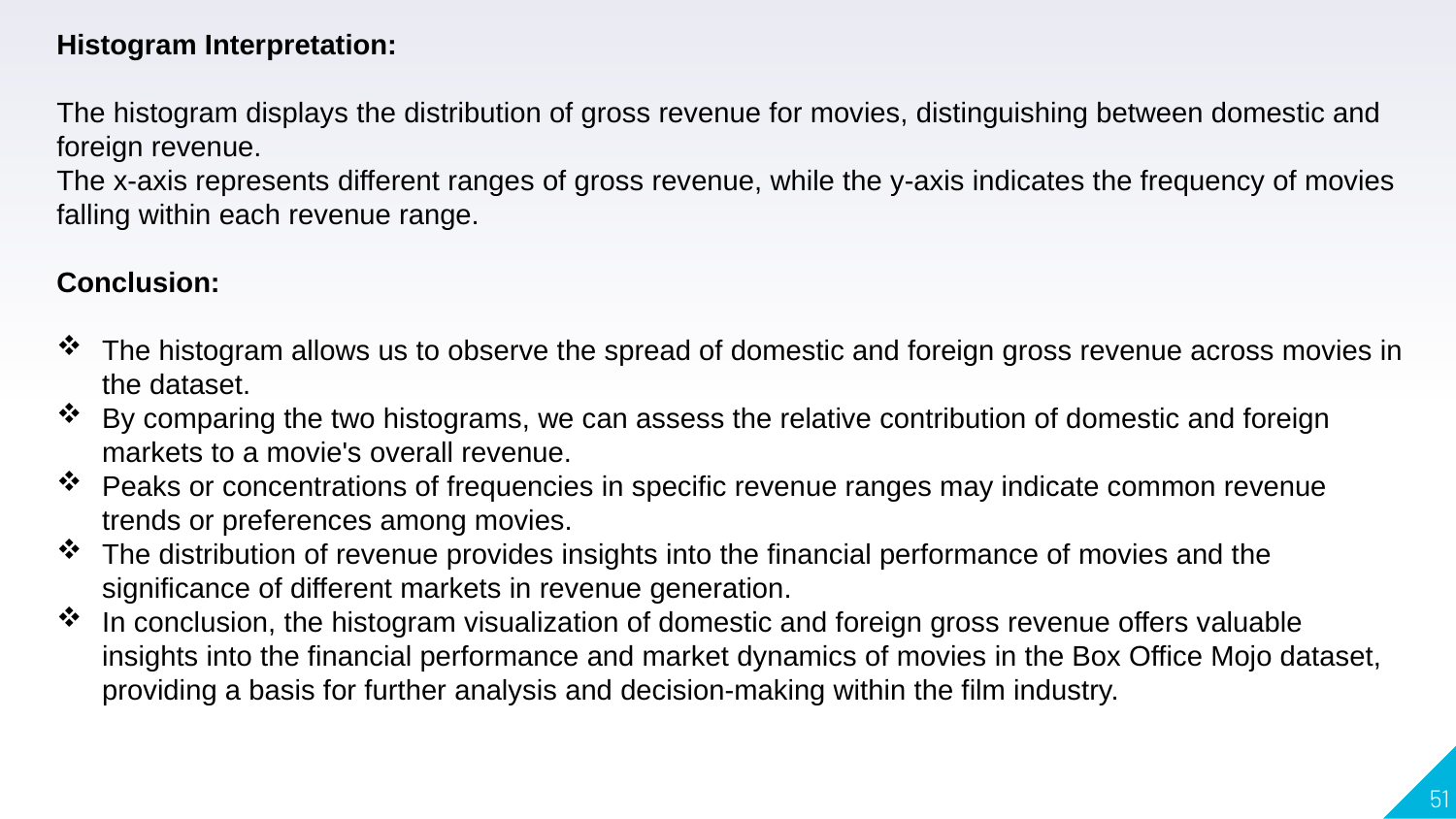

Histogram Interpretation:

The histogram displays the distribution of gross revenue for movies, distinguishing between domestic and foreign revenue.
The x-axis represents different ranges of gross revenue, while the y-axis indicates the frequency of movies falling within each revenue range.

Conclusion:

The histogram allows us to observe the spread of domestic and foreign gross revenue across movies in the dataset.
By comparing the two histograms, we can assess the relative contribution of domestic and foreign markets to a movie's overall revenue.
Peaks or concentrations of frequencies in specific revenue ranges may indicate common revenue trends or preferences among movies.
The distribution of revenue provides insights into the financial performance of movies and the significance of different markets in revenue generation.
In conclusion, the histogram visualization of domestic and foreign gross revenue offers valuable insights into the financial performance and market dynamics of movies in the Box Office Mojo dataset, providing a basis for further analysis and decision-making within the film industry.
51